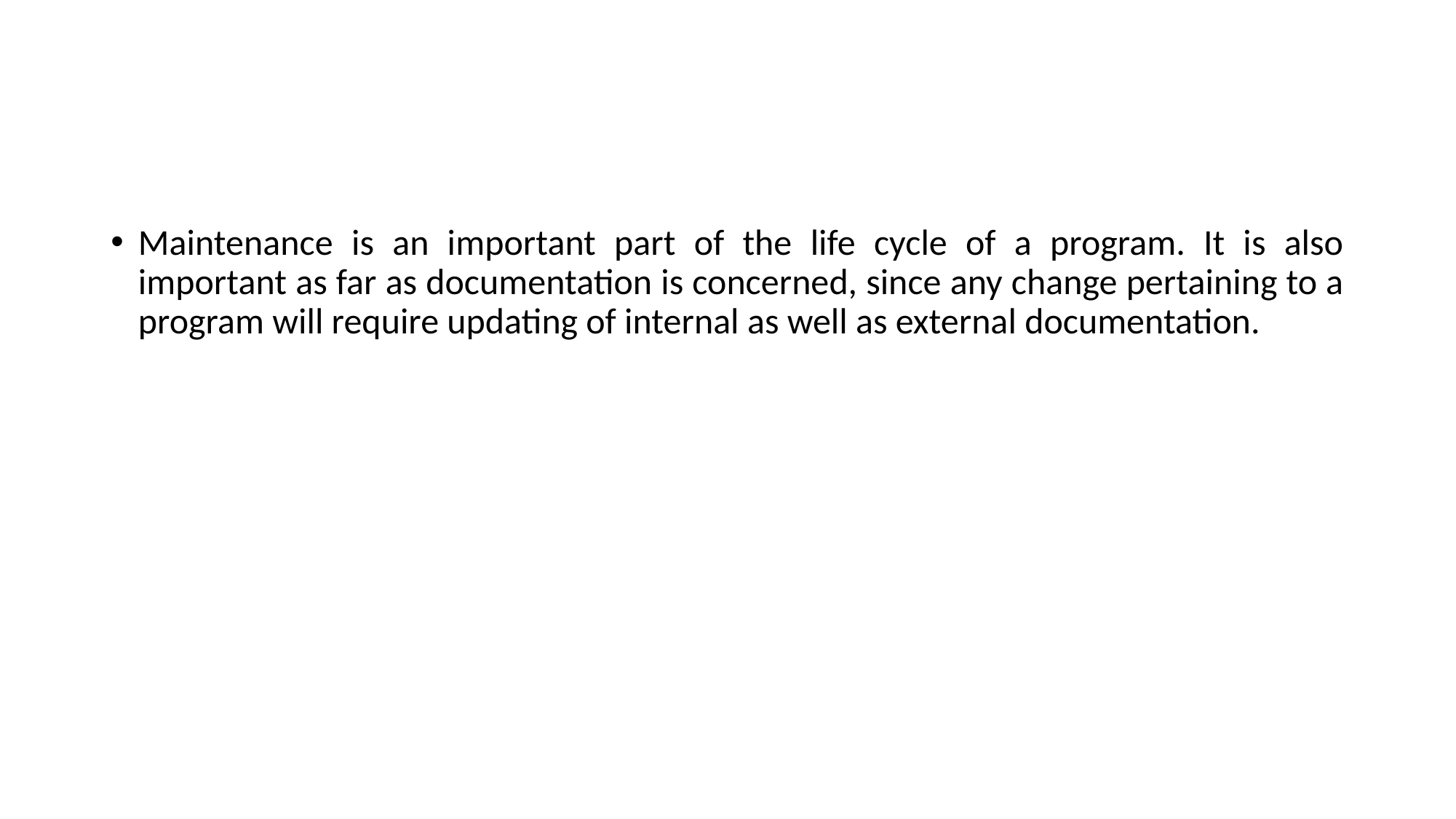

#
Maintenance is an important part of the life cycle of a program. It is also important as far as documentation is concerned, since any change pertaining to a program will require updating of internal as well as external documentation.